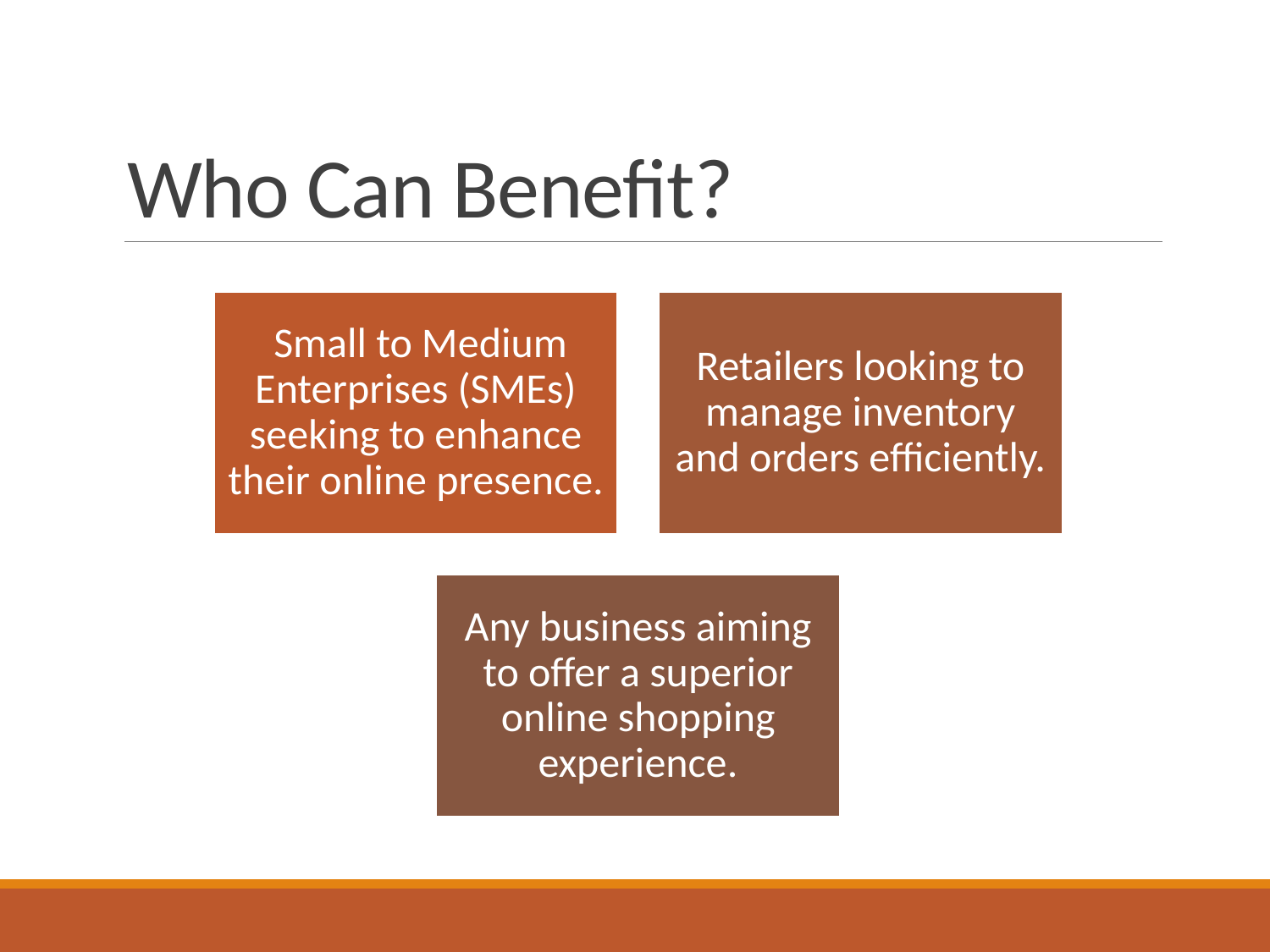

# Who Can Benefit?
 Small to Medium Enterprises (SMEs) seeking to enhance their online presence.
Retailers looking to manage inventory and orders efficiently.
Any business aiming to offer a superior online shopping experience.